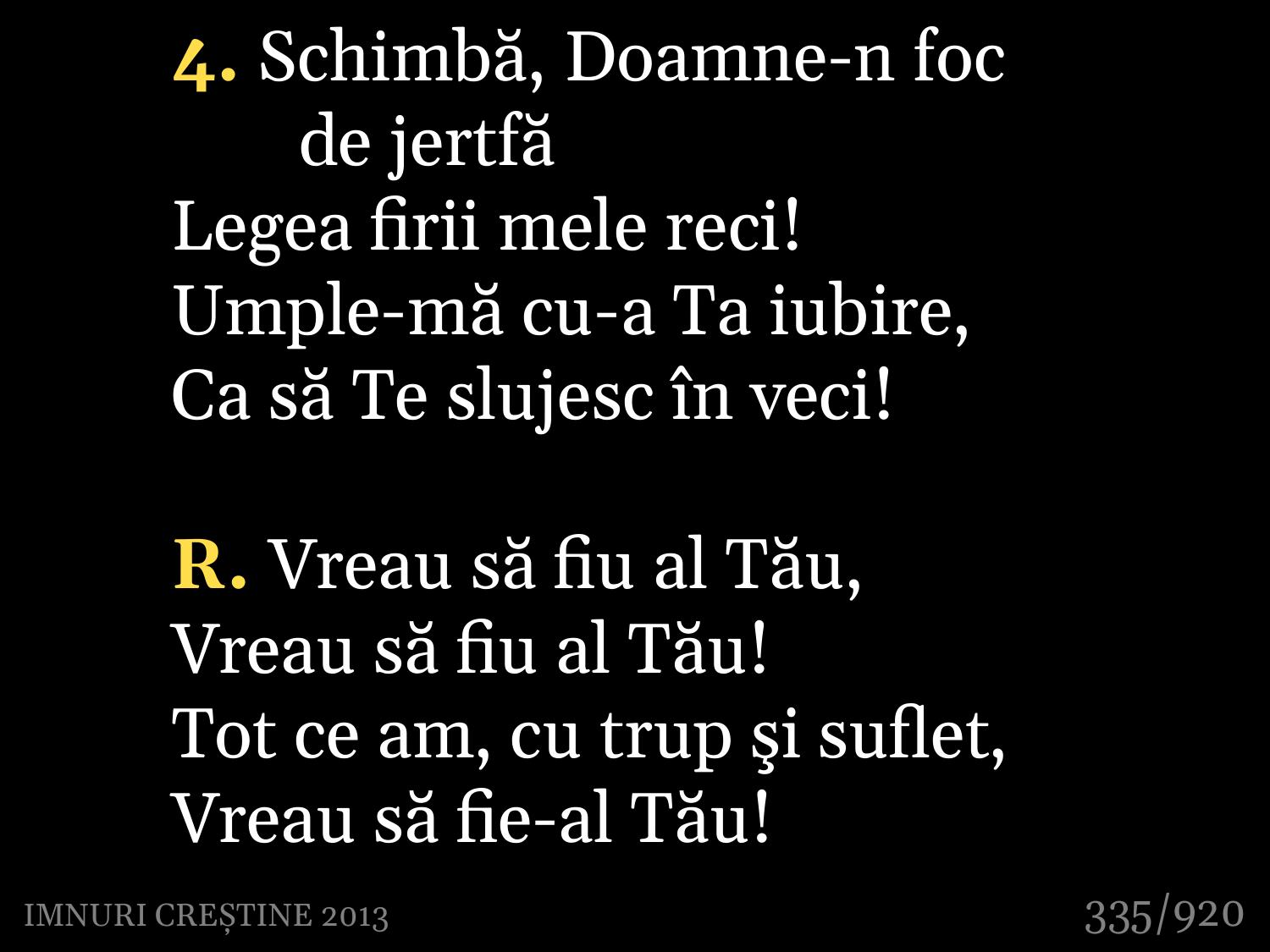

4. Schimbă, Doamne-n foc
	de jertfă
Legea firii mele reci!
Umple-mă cu-a Ta iubire,
Ca să Te slujesc în veci!

R. Vreau să fiu al Tău,
Vreau să fiu al Tău!
Tot ce am, cu trup şi suflet,
Vreau să fie-al Tău!
335/920
IMNURI CREȘTINE 2013